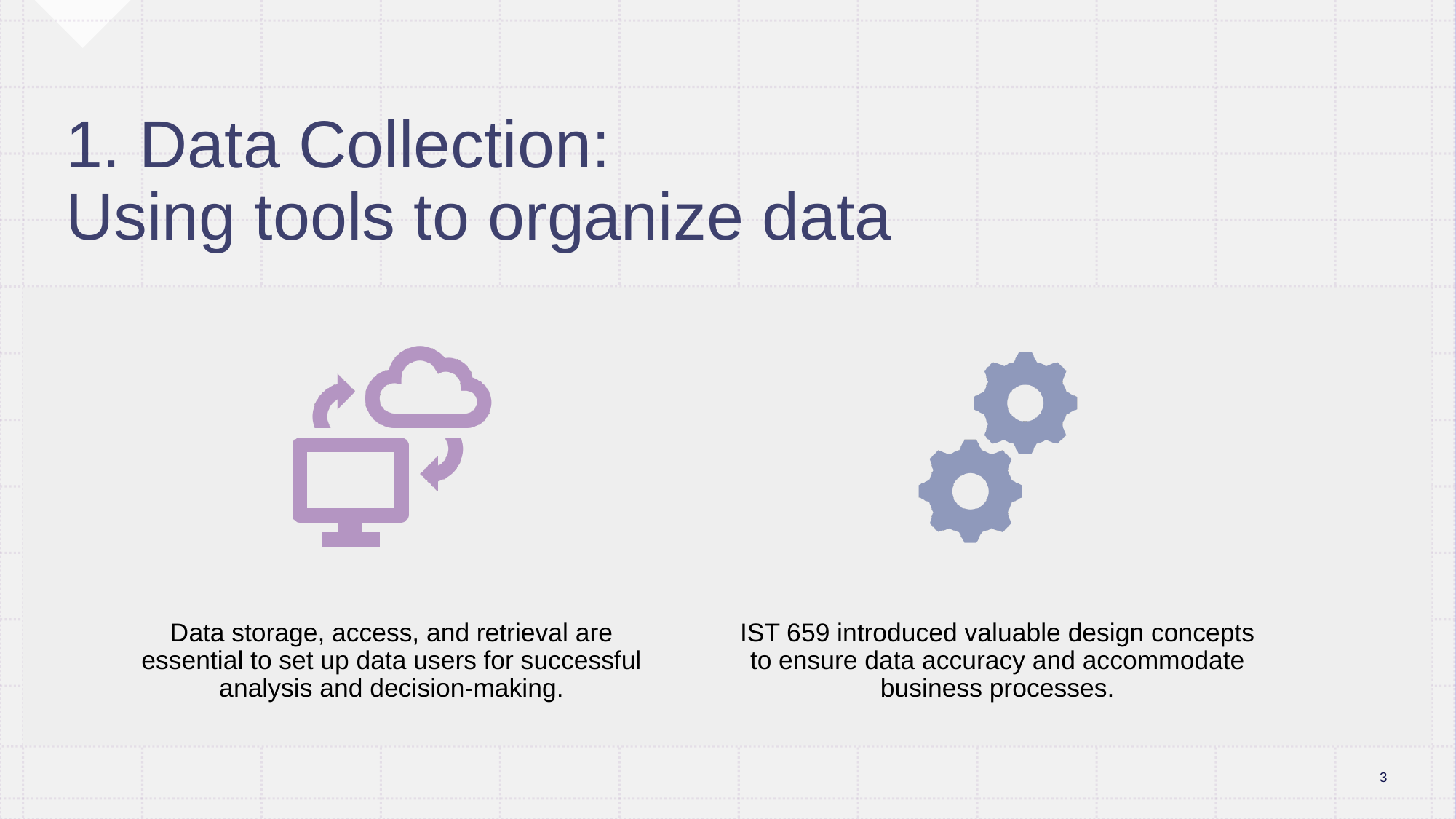

# 1. Data Collection: Using tools to organize data

Data storage, access, and retrieval are essential to set up data users for successful analysis and decision-making.
IST 659 introduced valuable design concepts to ensure data accuracy and accommodate business processes.

3